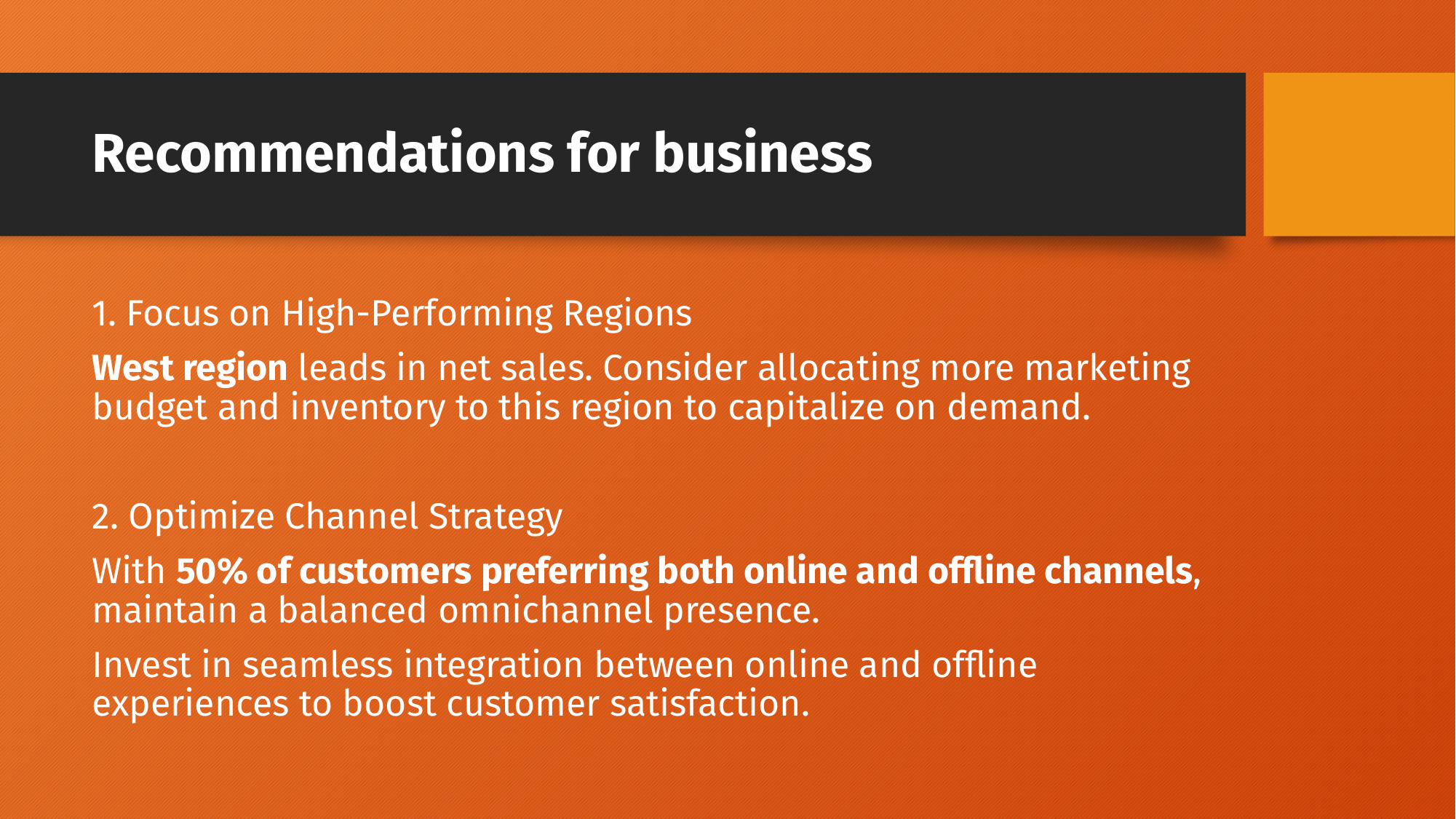

# Recommendations for business
1. Focus on High-Performing Regions
West region leads in net sales. Consider allocating more marketing budget and inventory to this region to capitalize on demand.

2. Optimize Channel Strategy
With 50% of customers preferring both online and offline channels, maintain a balanced omnichannel presence.
Invest in seamless integration between online and offline experiences to boost customer satisfaction.